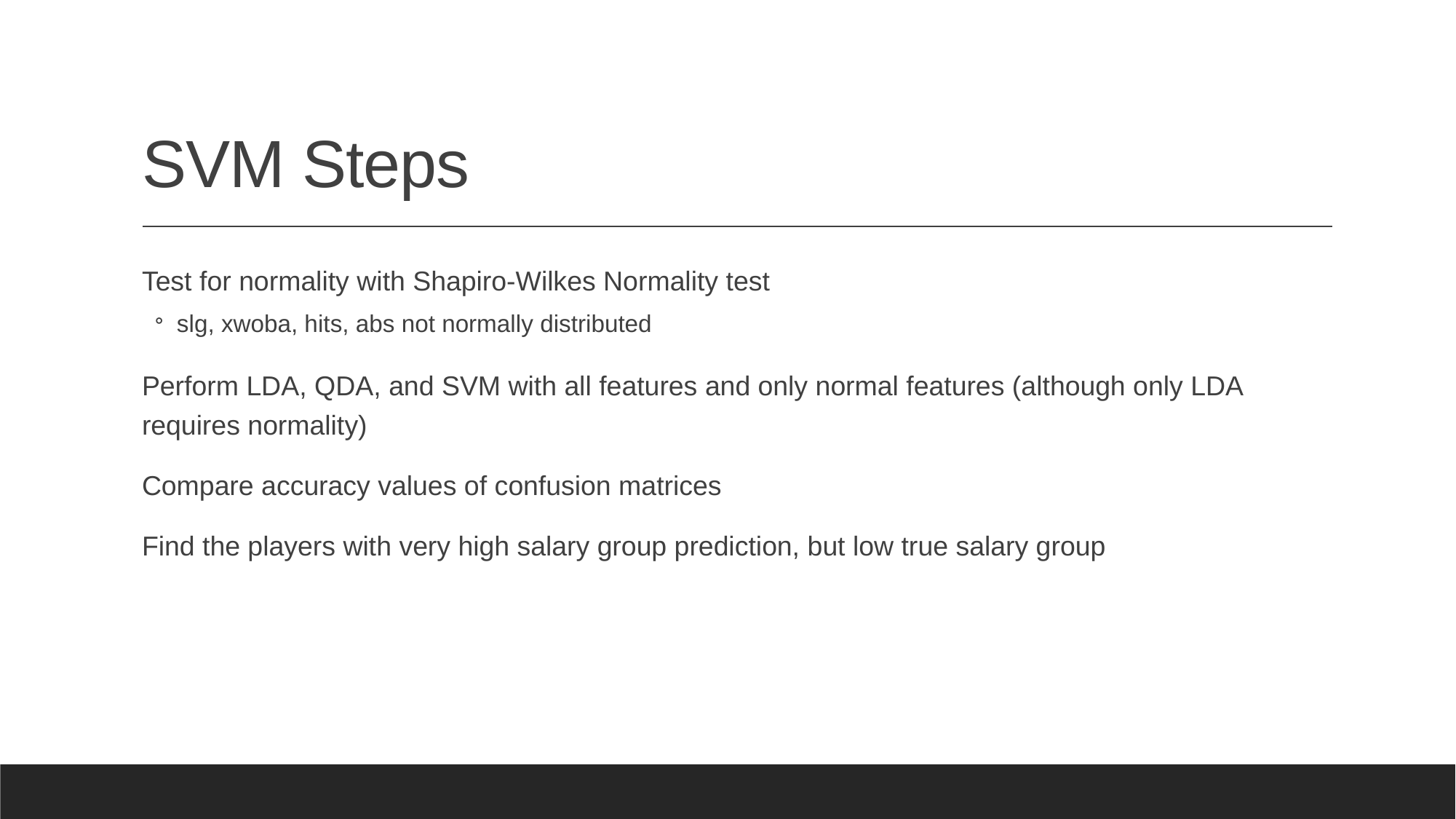

# SVM Steps
Test for normality with Shapiro-Wilkes Normality test
slg, xwoba, hits, abs not normally distributed
Perform LDA, QDA, and SVM with all features and only normal features (although only LDA requires normality)
Compare accuracy values of confusion matrices
Find the players with very high salary group prediction, but low true salary group